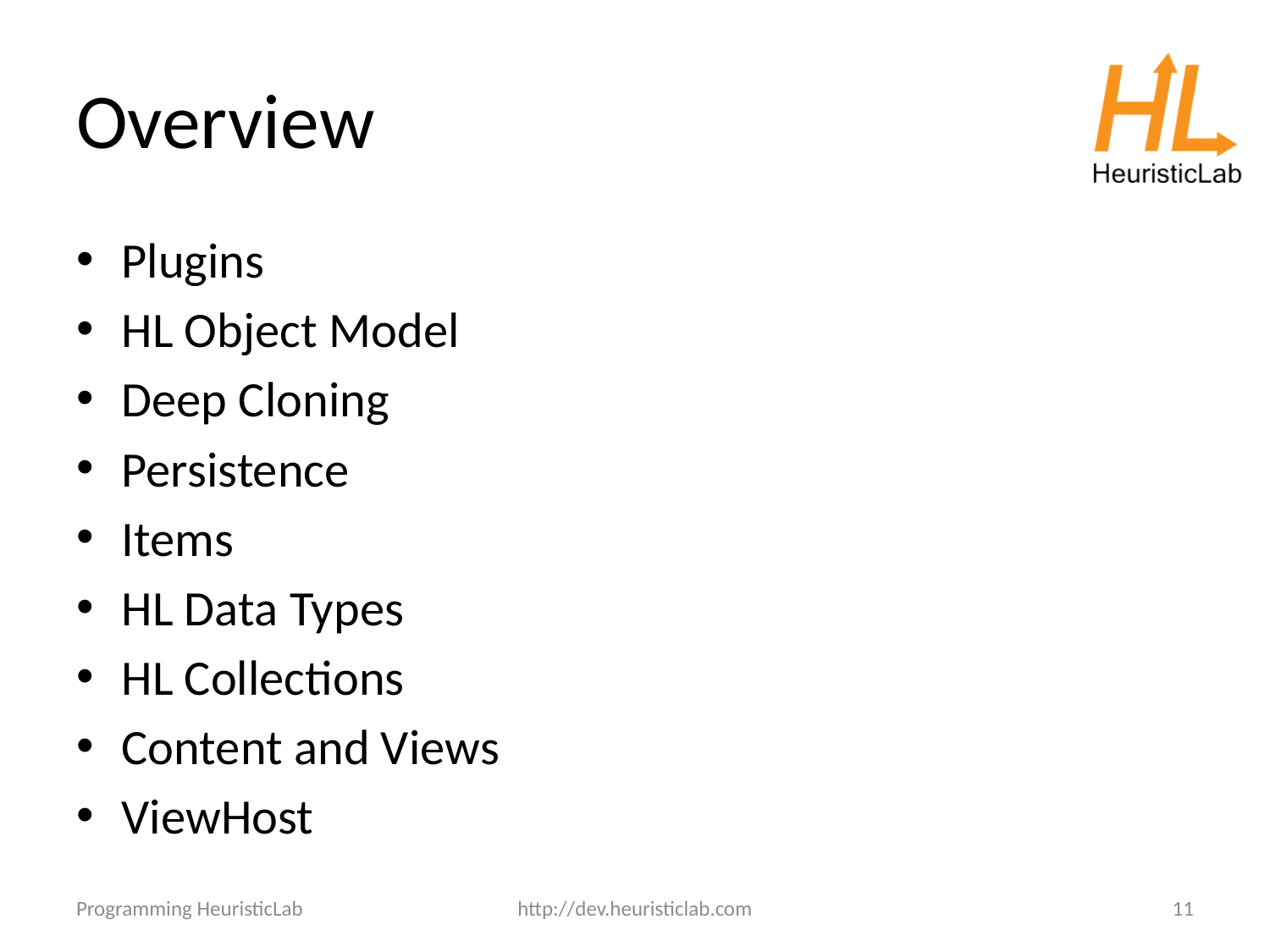

# Overview
Plugins
HL Object Model
Deep Cloning
Persistence
Items
HL Data Types
HL Collections
Content and Views
ViewHost

Programming HeuristicLab
http://dev.heuristiclab.com
11